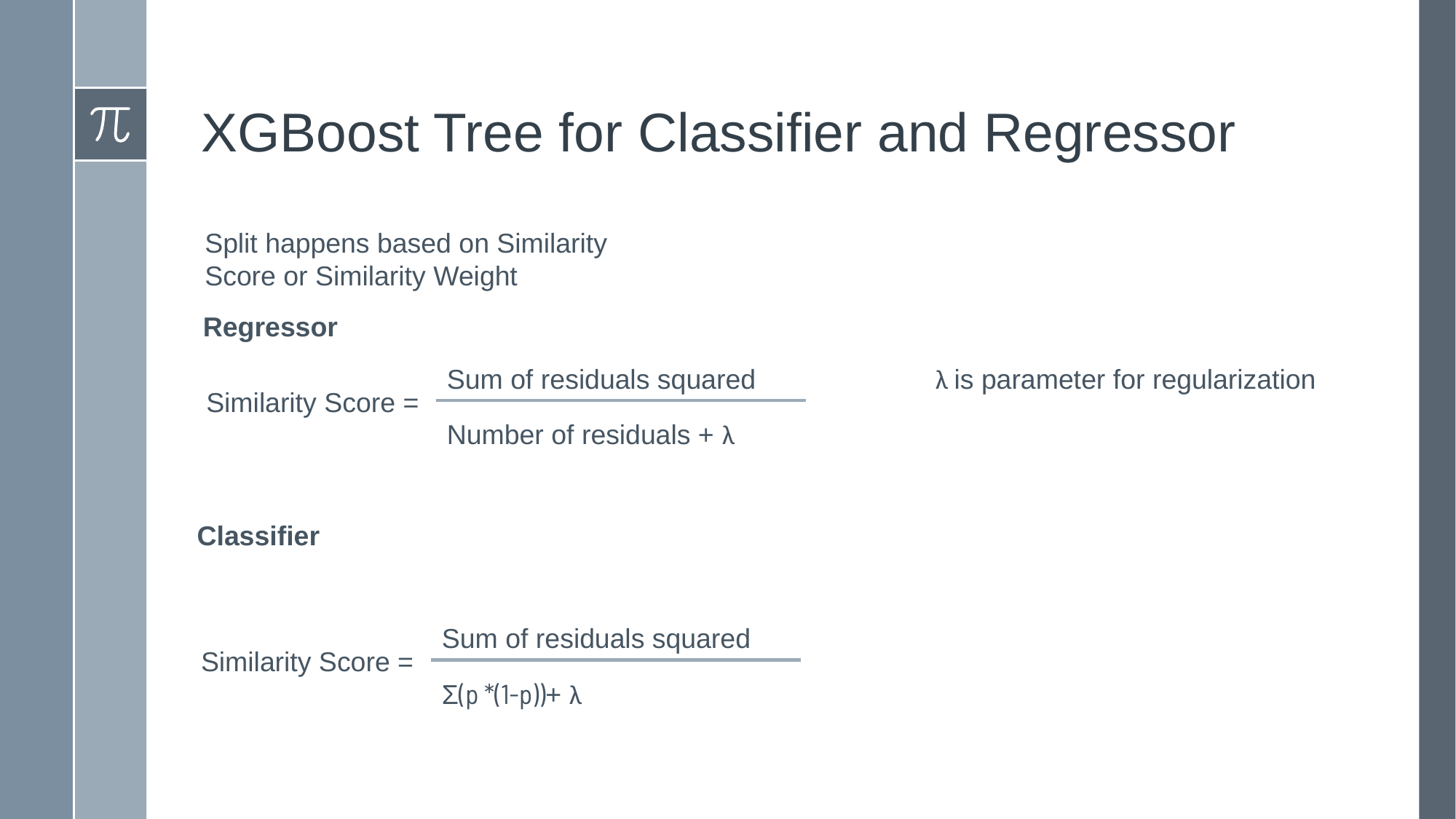

# XGBoost Tree for Classifier and Regressor
Split happens based on Similarity Score or Similarity Weight
Regressor
Sum of residuals squared
Similarity Score =
Number of residuals + λ
 λ is parameter for regularization
Classifier
Sum of residuals squared
Similarity Score =
Σ(p *(1-p))+ λ